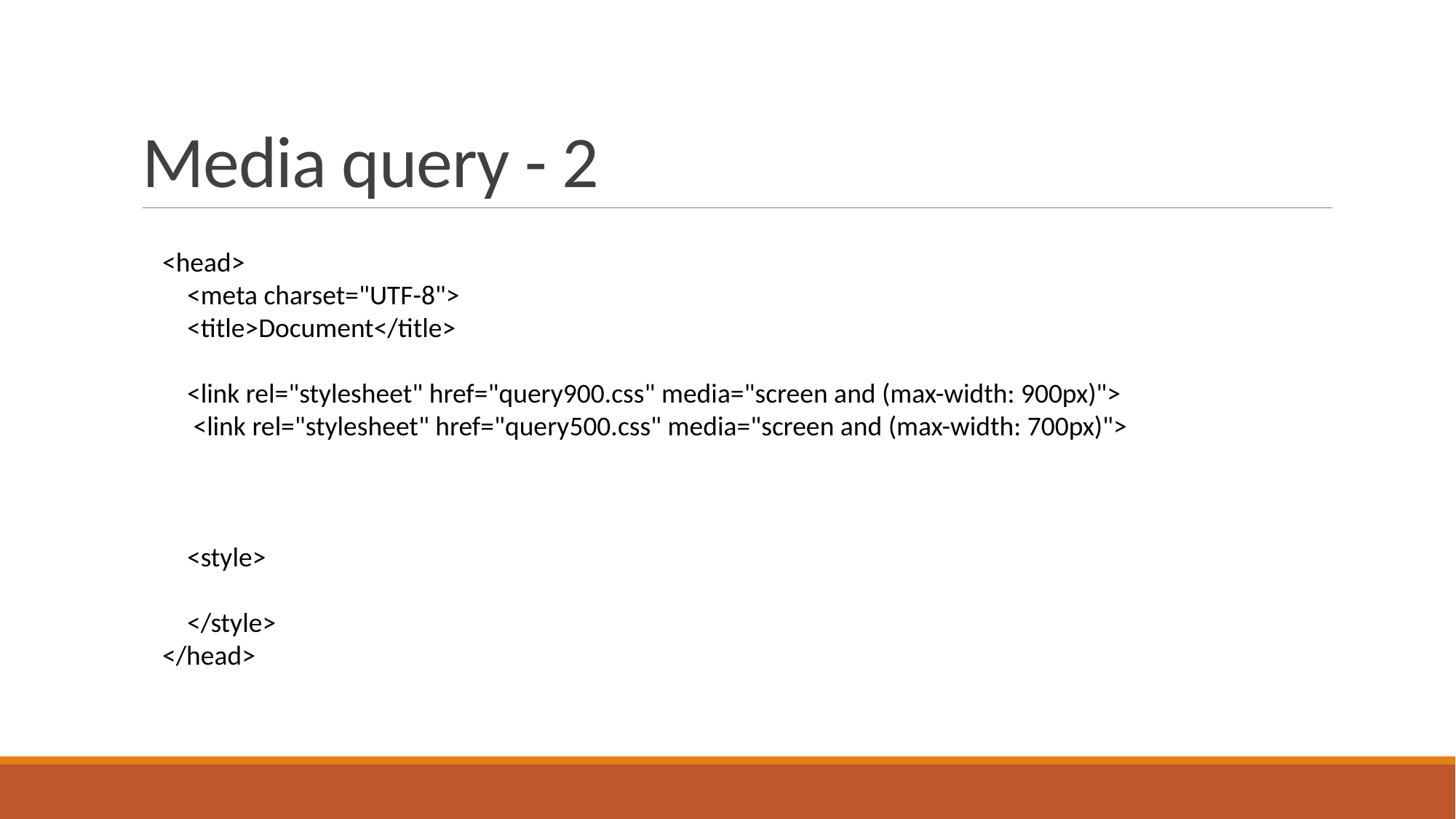

# Media query - 2
<head>
    <meta charset="UTF-8">
    <title>Document</title>

    <link rel="stylesheet" href="query900.css" media="screen and (max-width: 900px)">
     <link rel="stylesheet" href="query500.css" media="screen and (max-width: 700px)">

    <style>

    </style>
</head>